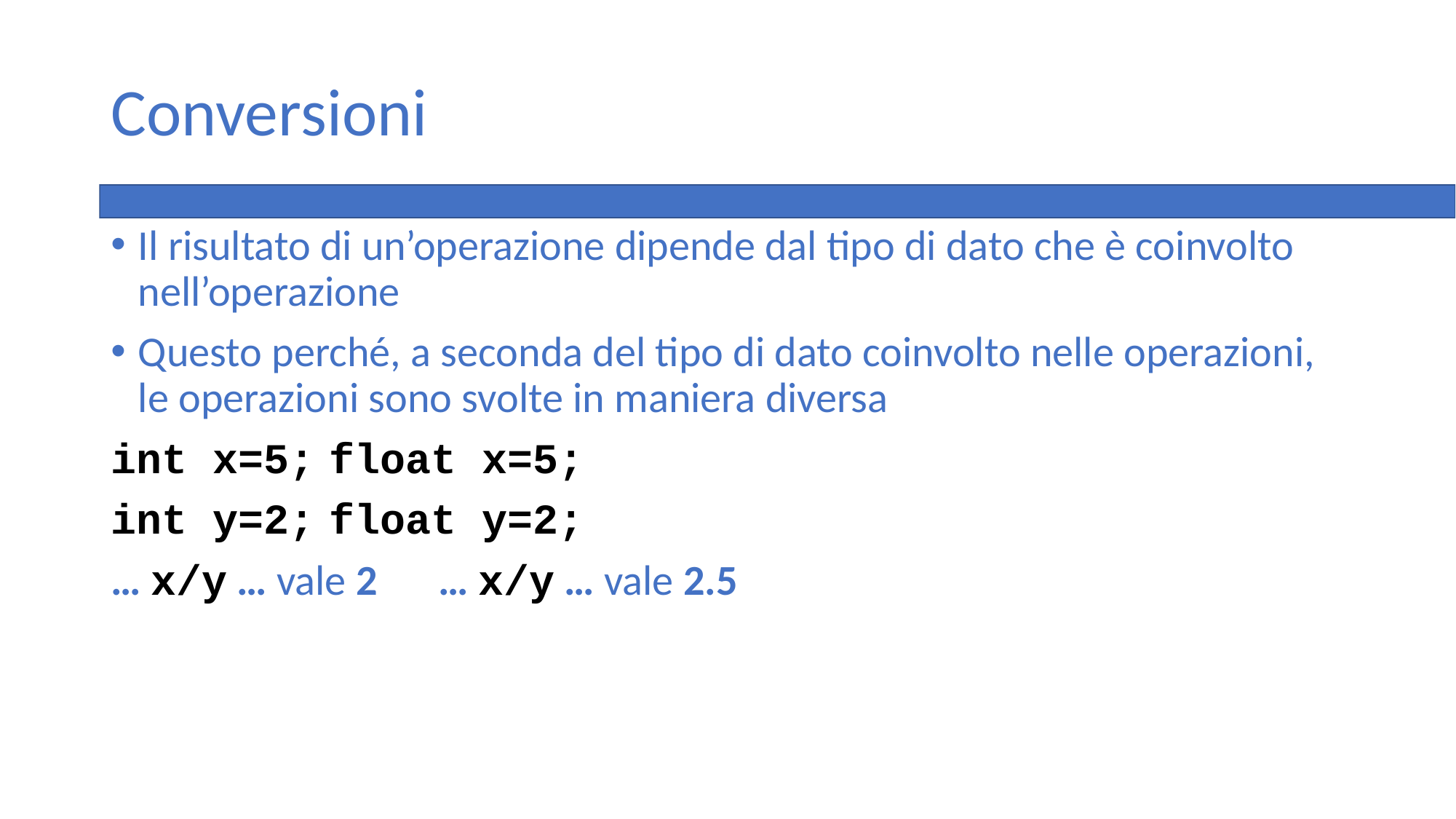

# Conversioni
Il risultato di un’operazione dipende dal tipo di dato che è coinvolto nell’operazione
Questo perché, a seconda del tipo di dato coinvolto nelle operazioni, le operazioni sono svolte in maniera diversa
int x=5;	float x=5;
int y=2;	float y=2;
… x/y … vale 2	… x/y … vale 2.5